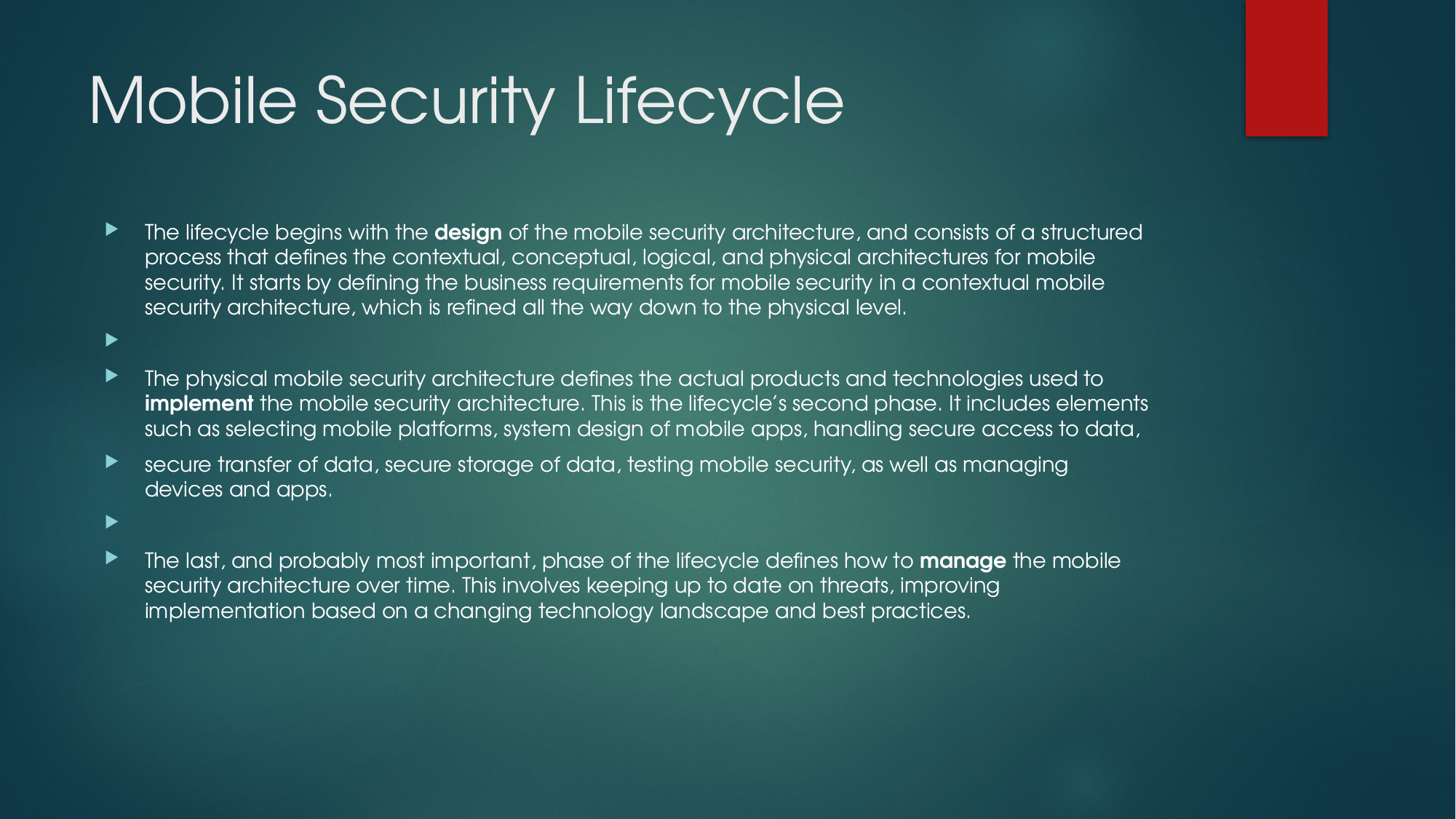

# Mobile Security Lifecycle
The lifecycle begins with the design of the mobile security architecture, and consists of a structured process that defines the contextual, conceptual, logical, and physical architectures for mobile security. It starts by defining the business requirements for mobile security in a contextual mobile security architecture, which is refined all the way down to the physical level.

The physical mobile security architecture defines the actual products and technologies used to implement the mobile security architecture. This is the lifecycle’s second phase. It includes elements such as selecting mobile platforms, system design of mobile apps, handling secure access to data,
secure transfer of data, secure storage of data, testing mobile security, as well as managing devices and apps.

The last, and probably most important, phase of the lifecycle defines how to manage the mobile security architecture over time. This involves keeping up to date on threats, improving implementation based on a changing technology landscape and best practices.